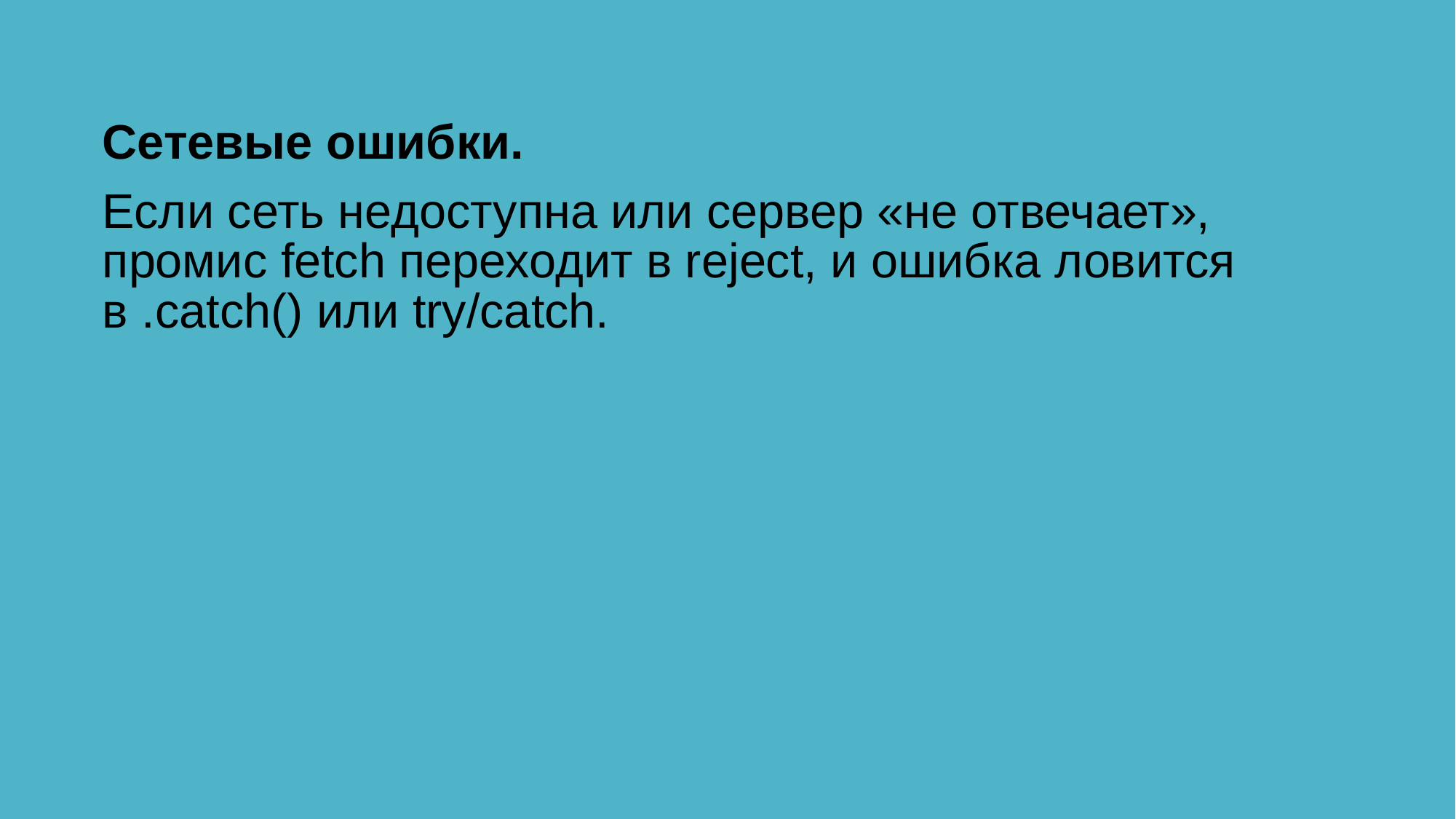

Сетевые ошибки.
Если сеть недоступна или сервер «не отвечает», промис fetch переходит в reject, и ошибка ловится в .catch() или try/catch.